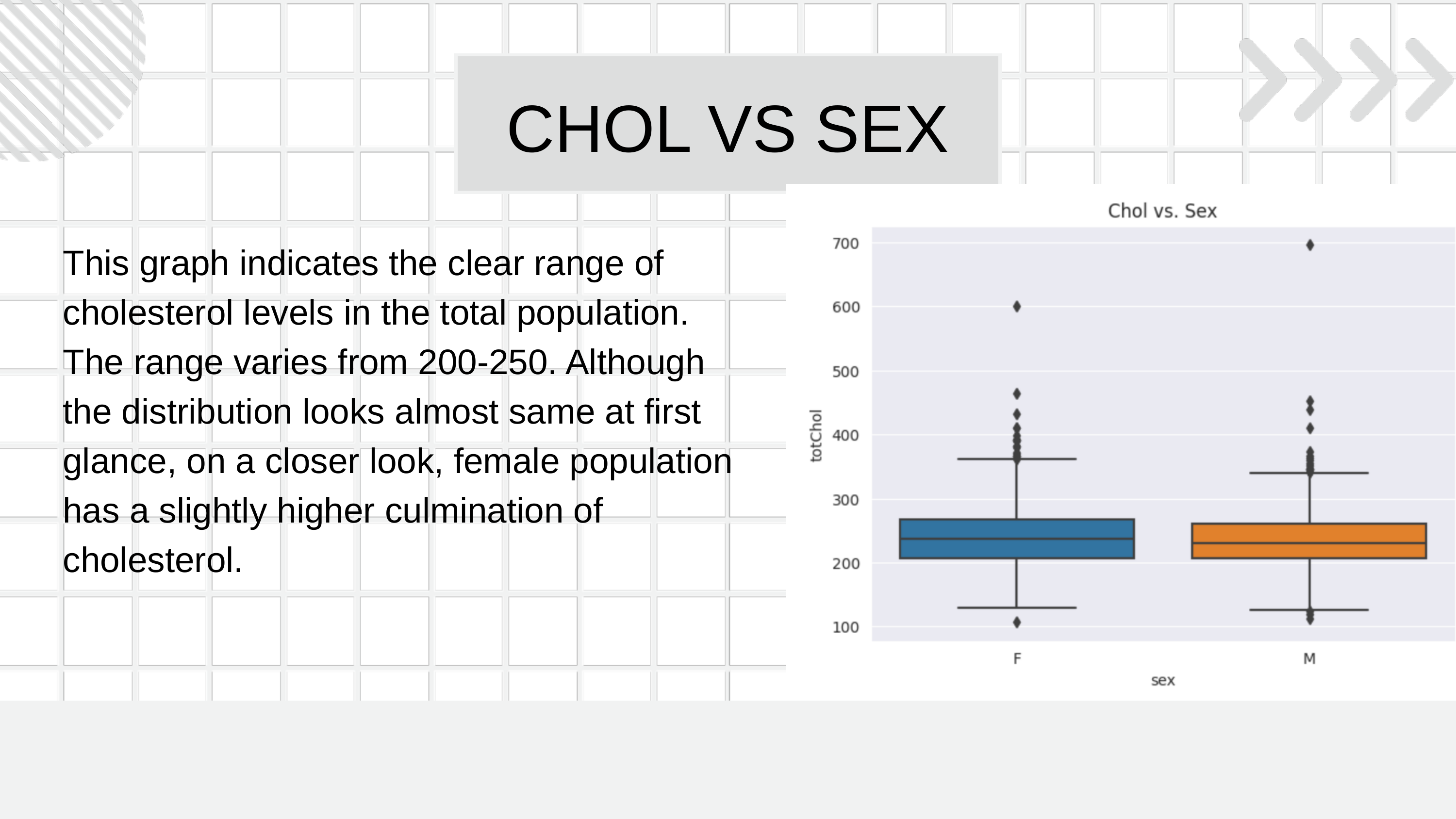

CHOL VS SEX

This graph indicates the clear range of cholesterol levels in the total population. The range varies from 200-250. Although the distribution looks almost same at first glance, on a closer look, female population has a slightly higher culmination of cholesterol.